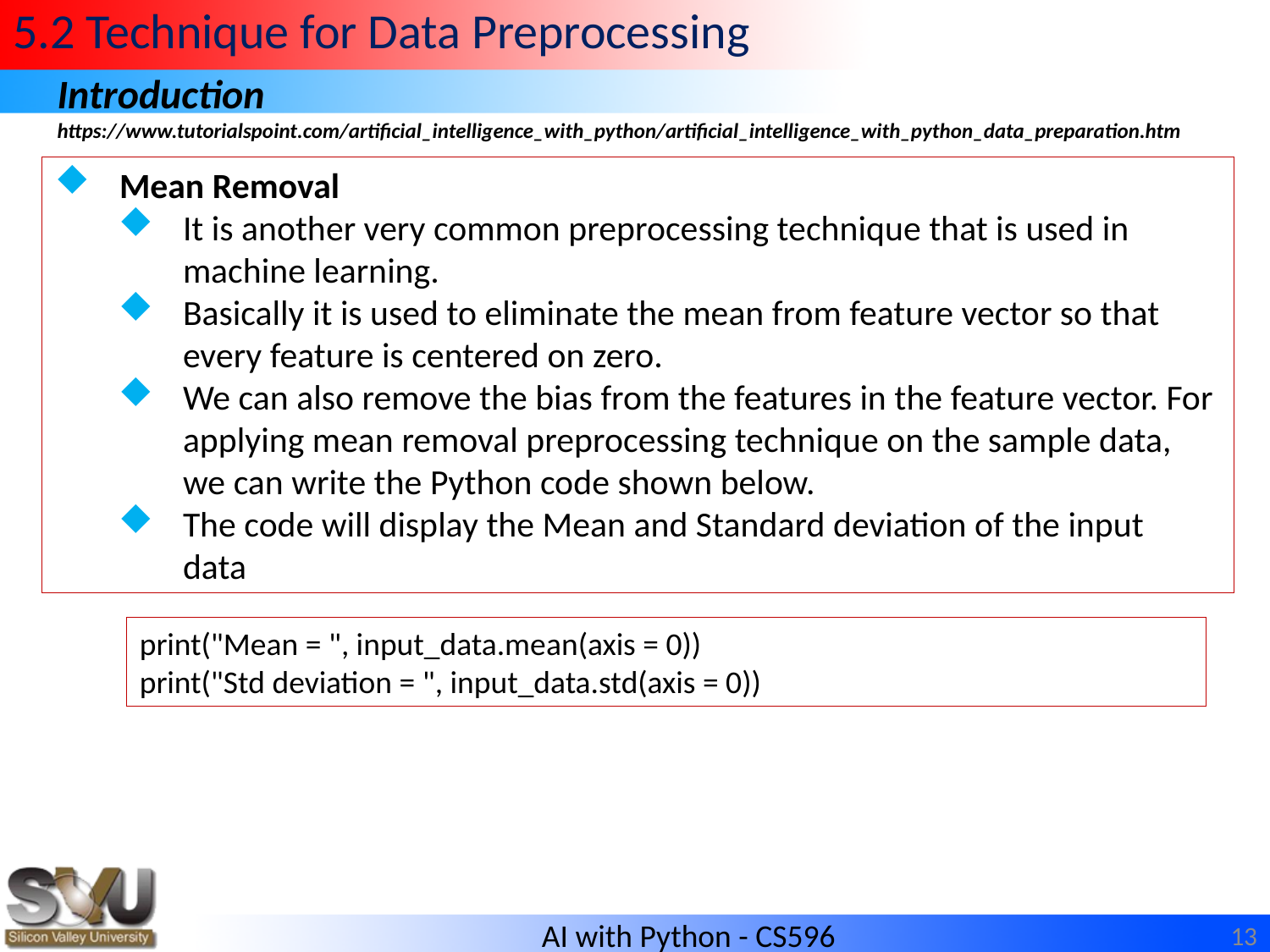

# 5.2 Technique for Data Preprocessing
Introduction
https://www.tutorialspoint.com/artificial_intelligence_with_python/artificial_intelligence_with_python_data_preparation.htm
Mean Removal
It is another very common preprocessing technique that is used in machine learning.
Basically it is used to eliminate the mean from feature vector so that every feature is centered on zero.
We can also remove the bias from the features in the feature vector. For applying mean removal preprocessing technique on the sample data, we can write the Python code shown below.
The code will display the Mean and Standard deviation of the input data
print("Mean = ", input_data.mean(axis = 0))
print("Std deviation = ", input_data.std(axis = 0))
13
AI with Python - CS596